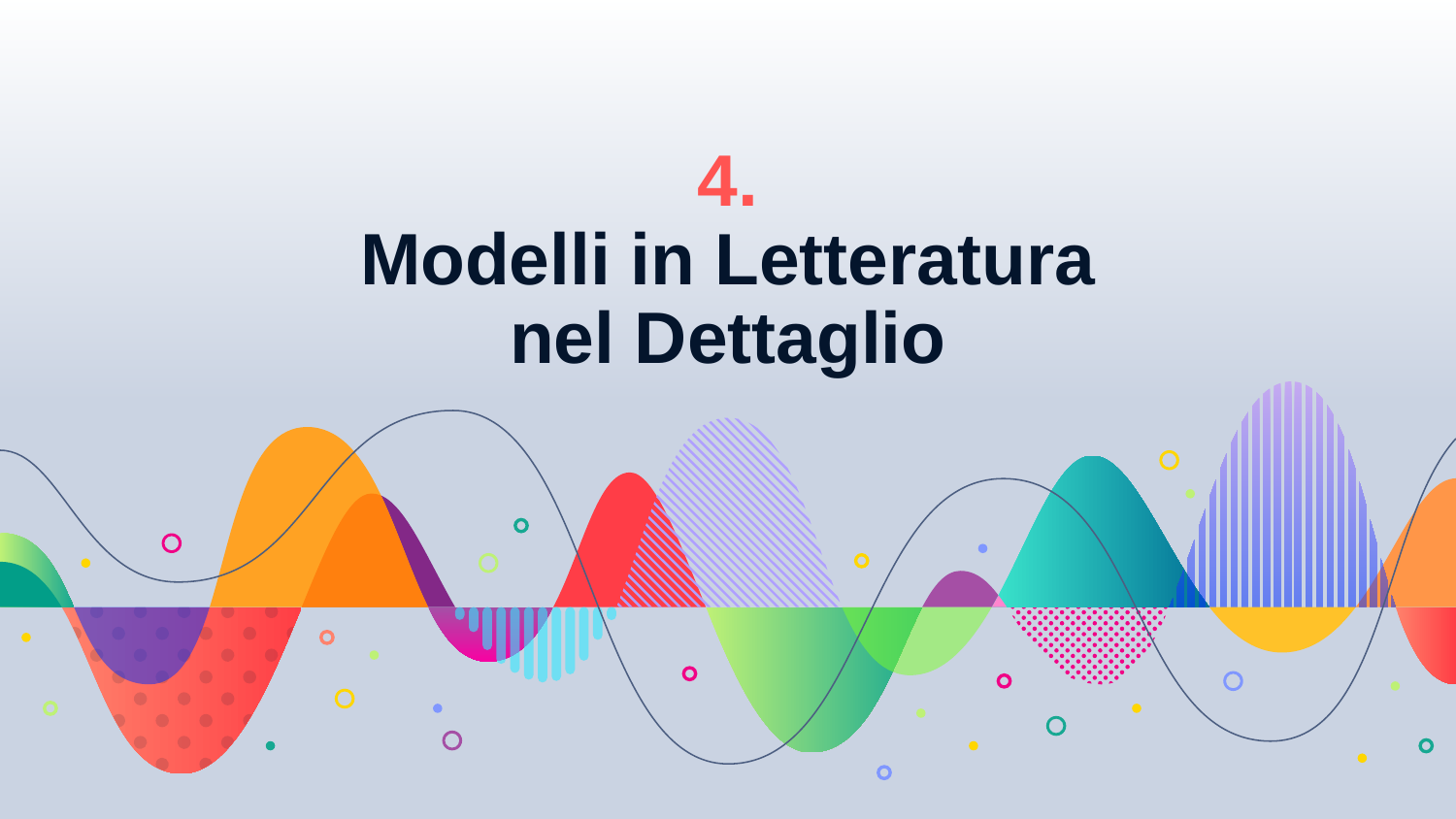

# 4.
Modelli in Letteratura
 nel Dettaglio